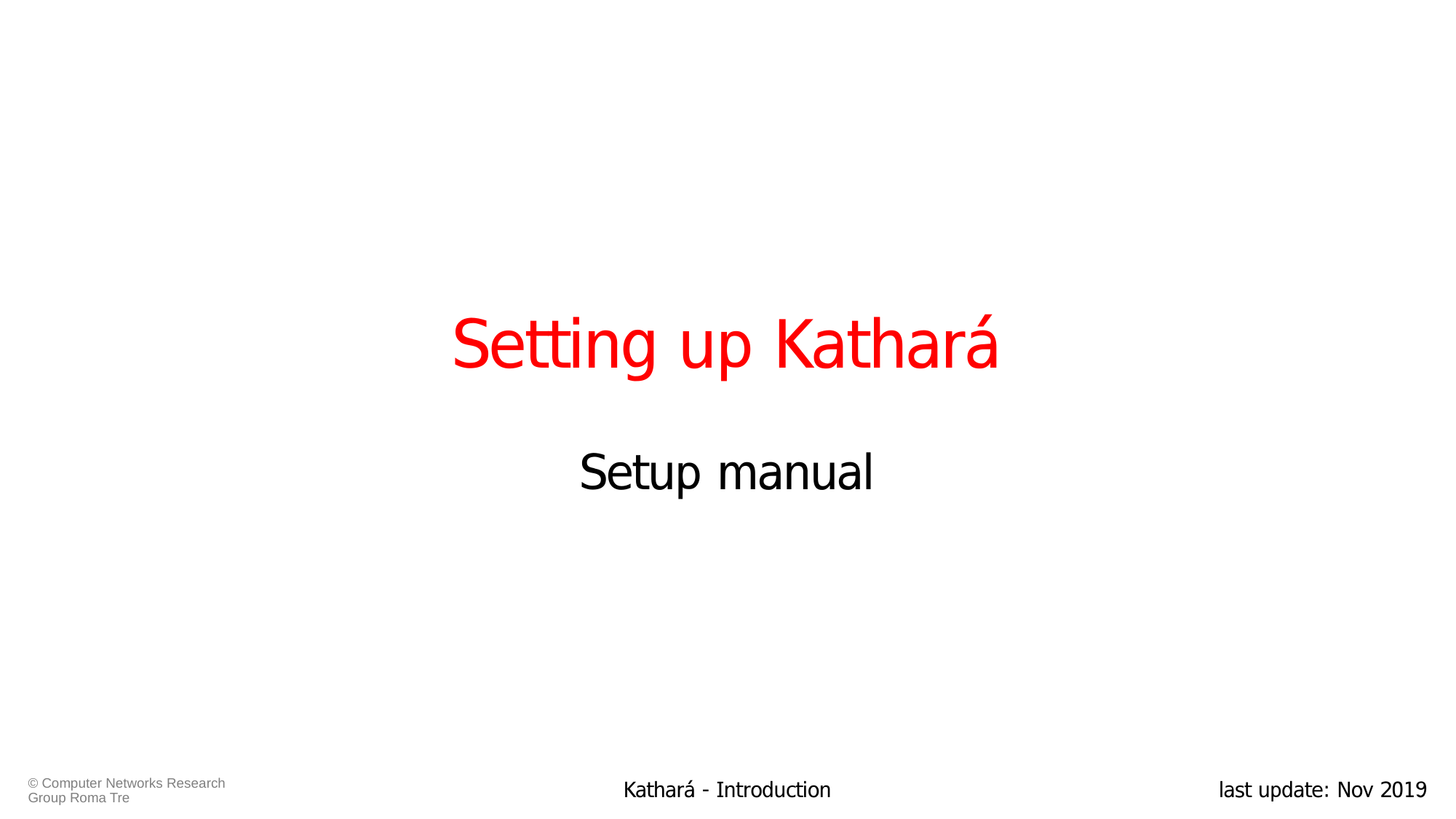

# Setting up Kathará
Setup manual
Kathará - Introduction
last update: Nov 2019